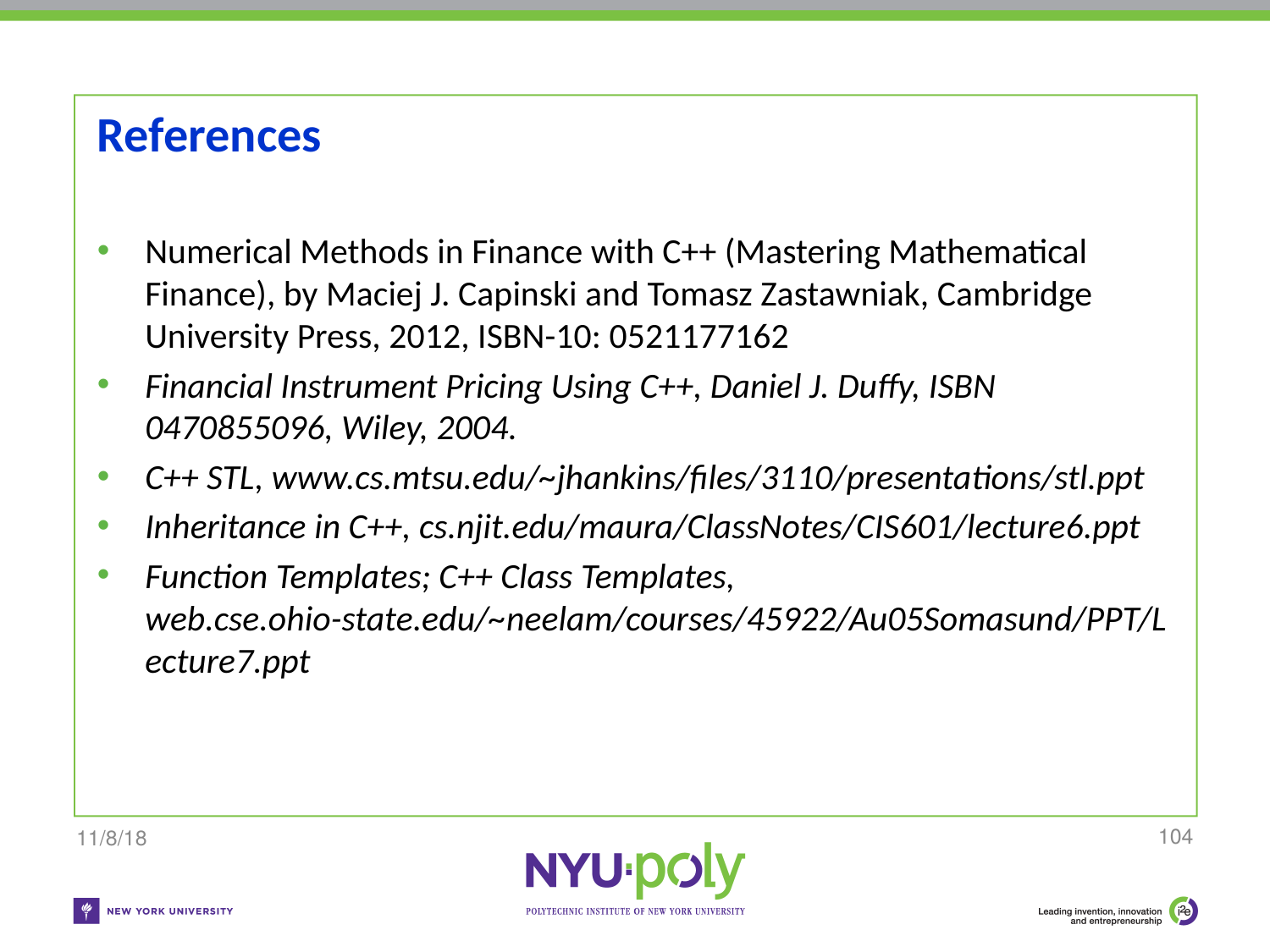

# References
Numerical Methods in Finance with C++ (Mastering Mathematical Finance), by Maciej J. Capinski and Tomasz Zastawniak, Cambridge University Press, 2012, ISBN-10: 0521177162
Financial Instrument Pricing Using C++, Daniel J. Duffy, ISBN 0470855096, Wiley, 2004.
C++ STL, www.cs.mtsu.edu/~jhankins/files/3110/presentations/stl.ppt
Inheritance in C++, cs.njit.edu/maura/ClassNotes/CIS601/lecture6.ppt
Function Templates; C++ Class Templates, web.cse.ohio-state.edu/~neelam/courses/45922/Au05Somasund/PPT/Lecture7.ppt

11/8/18
104